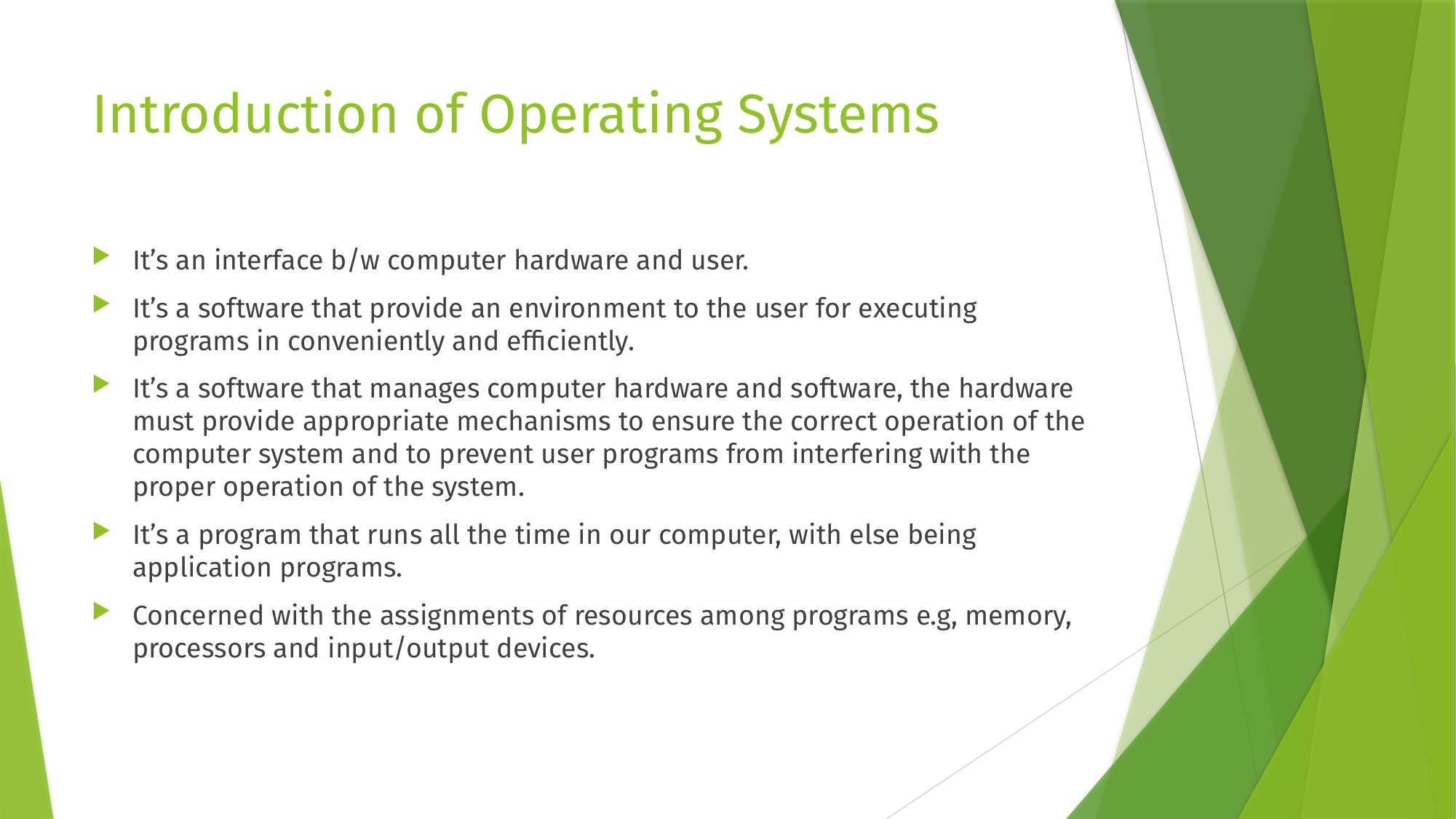

# Introduction of Operating Systems
It’s an interface b/w computer hardware and user.
It’s a software that provide an environment to the user for executing  programs in conveniently and efficiently.
It’s a software that manages computer hardware and software, the hardware must provide appropriate mechanisms to ensure the correct operation of the computer system and to prevent user programs from interfering with the proper operation of the system.
It’s a program that runs all the time in our computer, with else being application programs.
Concerned with the assignments of resources among programs e.g, memory, processors and input/output devices.